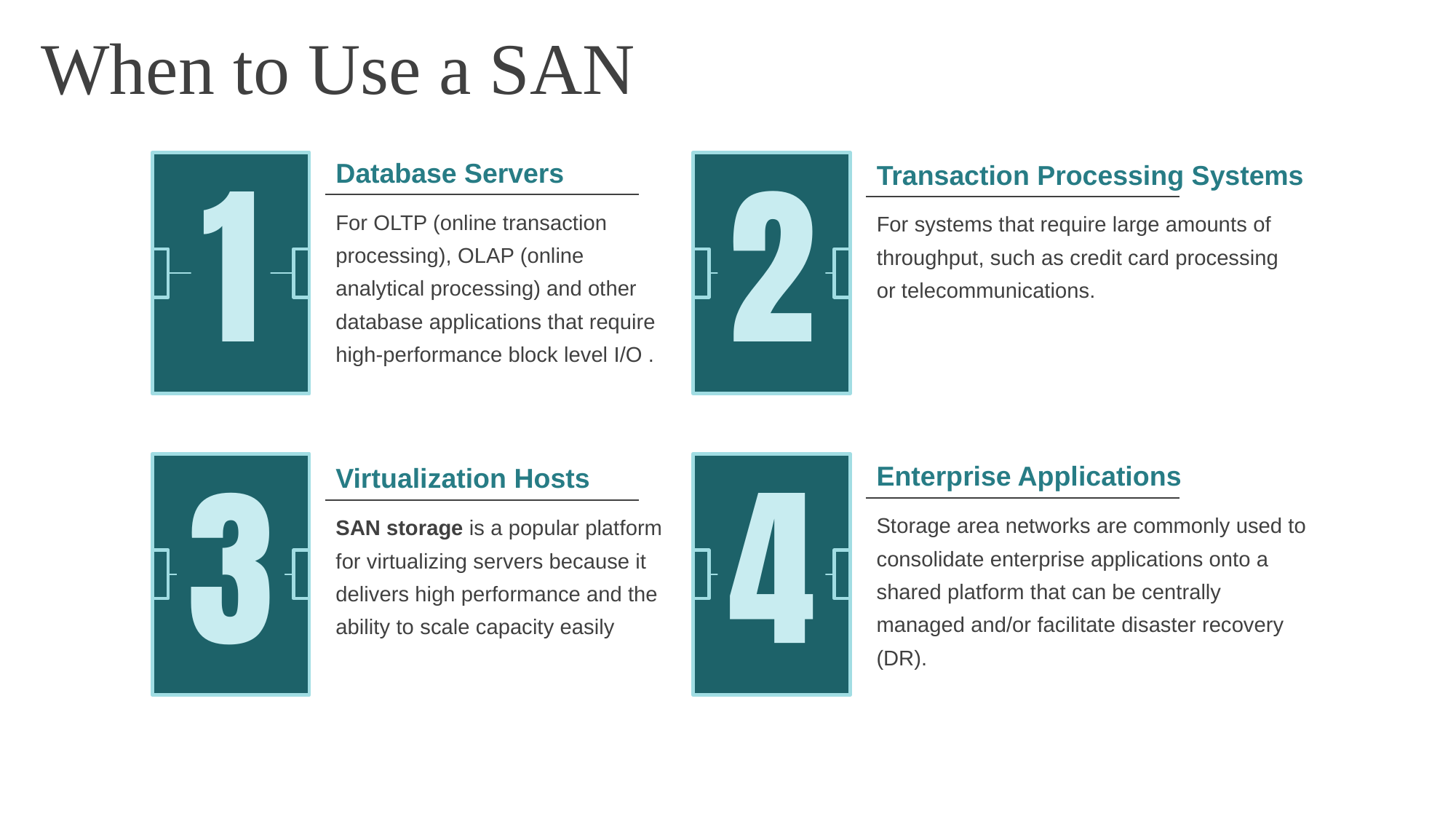

When to Use a SAN

1

2

Database Servers
For OLTP (online transaction processing), OLAP (online analytical processing) and other database applications that require high-performance block level I/O .
Transaction Processing Systems
For systems that require large amounts of throughput, such as credit card processing or telecommunications.

3

4

Enterprise Applications
Storage area networks are commonly used to consolidate enterprise applications onto a shared platform that can be centrally managed and/or facilitate disaster recovery (DR).
Virtualization Hosts
SAN storage is a popular platform for virtualizing servers because it delivers high performance and the ability to scale capacity easily